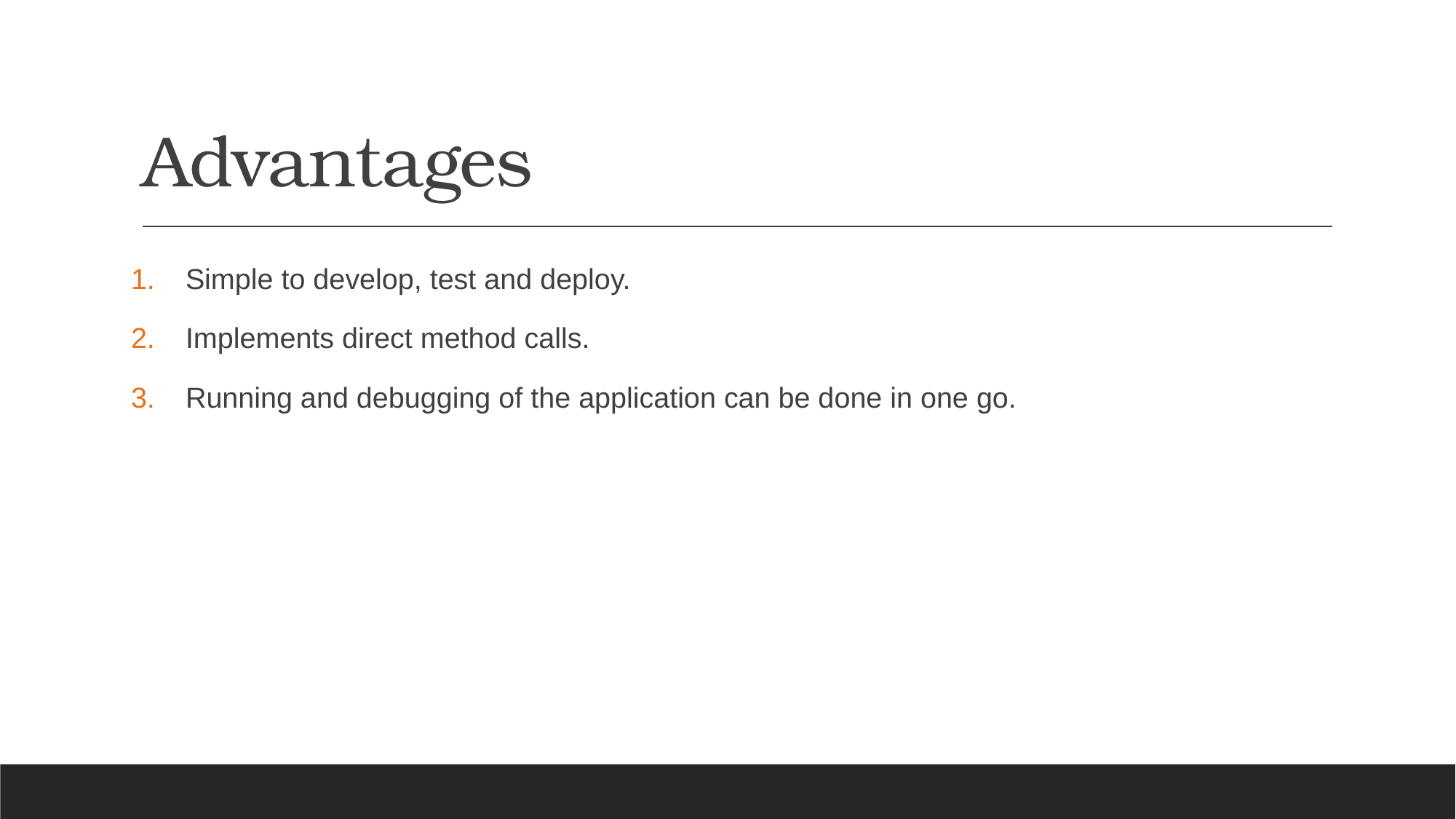

# Advantages
Simple to develop, test and deploy.
Implements direct method calls.
Running and debugging of the application can be done in one go.